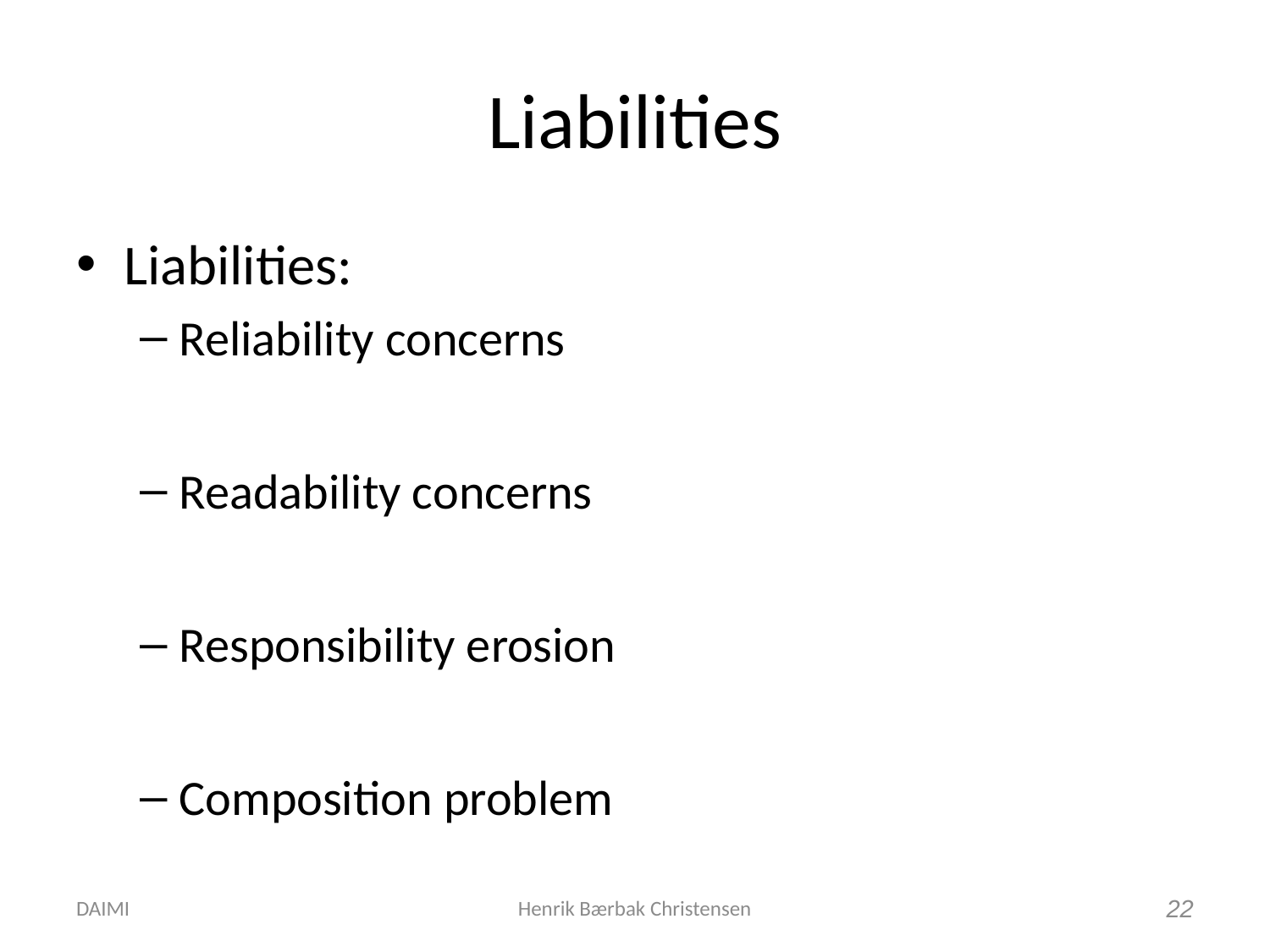

# Liabilities
Liabilities:
Reliability concerns

Readability concerns

Responsibility erosion

Composition problem
DAIMI
Henrik Bærbak Christensen
22